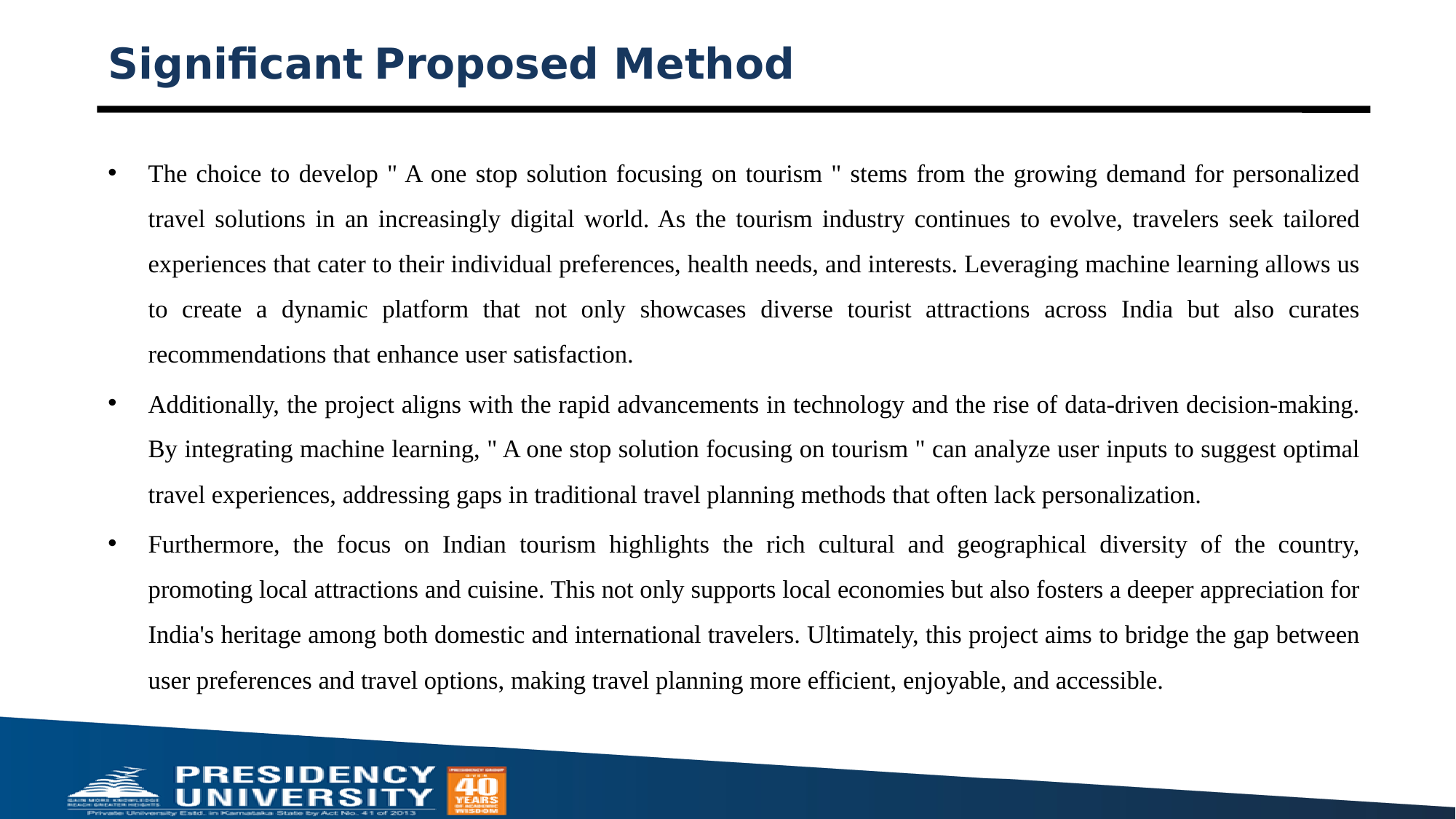

# Significant Proposed Method
The choice to develop " A one stop solution focusing on tourism " stems from the growing demand for personalized travel solutions in an increasingly digital world. As the tourism industry continues to evolve, travelers seek tailored experiences that cater to their individual preferences, health needs, and interests. Leveraging machine learning allows us to create a dynamic platform that not only showcases diverse tourist attractions across India but also curates recommendations that enhance user satisfaction.
Additionally, the project aligns with the rapid advancements in technology and the rise of data-driven decision-making. By integrating machine learning, " A one stop solution focusing on tourism " can analyze user inputs to suggest optimal travel experiences, addressing gaps in traditional travel planning methods that often lack personalization.
Furthermore, the focus on Indian tourism highlights the rich cultural and geographical diversity of the country, promoting local attractions and cuisine. This not only supports local economies but also fosters a deeper appreciation for India's heritage among both domestic and international travelers. Ultimately, this project aims to bridge the gap between user preferences and travel options, making travel planning more efficient, enjoyable, and accessible.